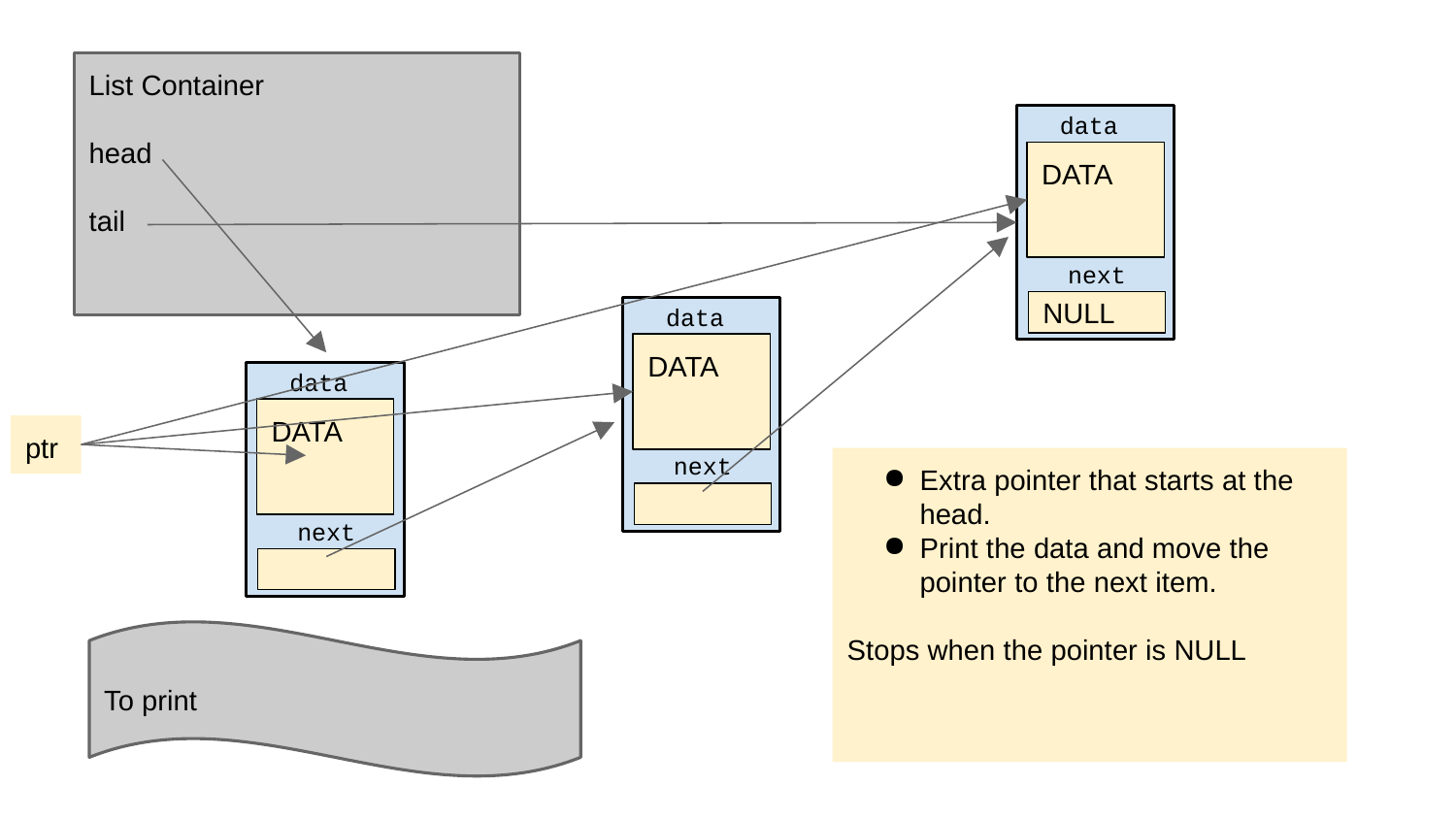

List Container

head

tail
data

DATA
next
NULL
data

DATA
next

data

DATA
next

ptr
Extra pointer that starts at the head.
Print the data and move the pointer to the next item.

Stops when the pointer is NULL

To print